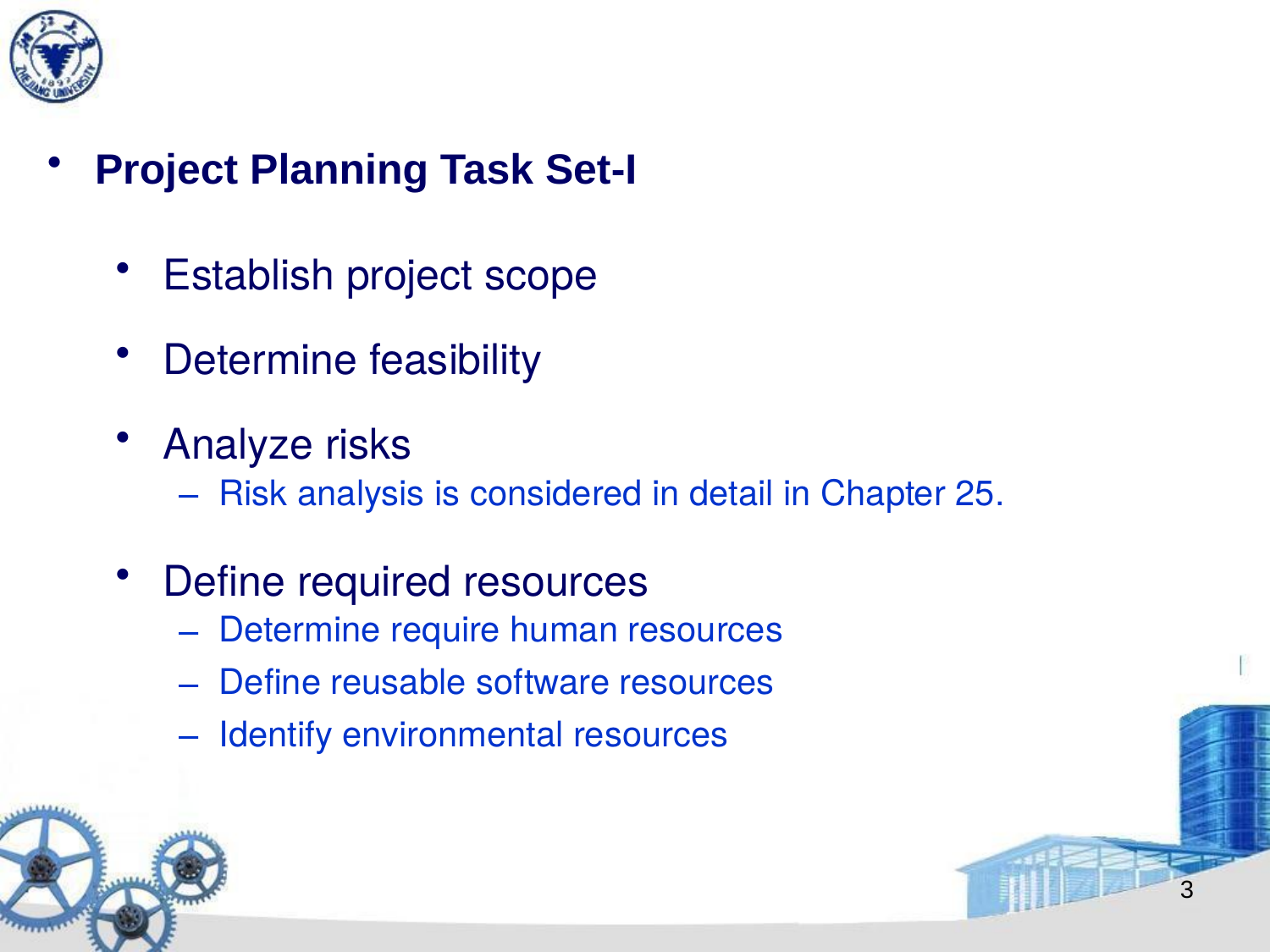

Project Planning Task Set-I
Establish project scope
Determine feasibility
Analyze risks
Risk analysis is considered in detail in Chapter 25.
Define required resources
Determine require human resources
Define reusable software resources
Identify environmental resources
3